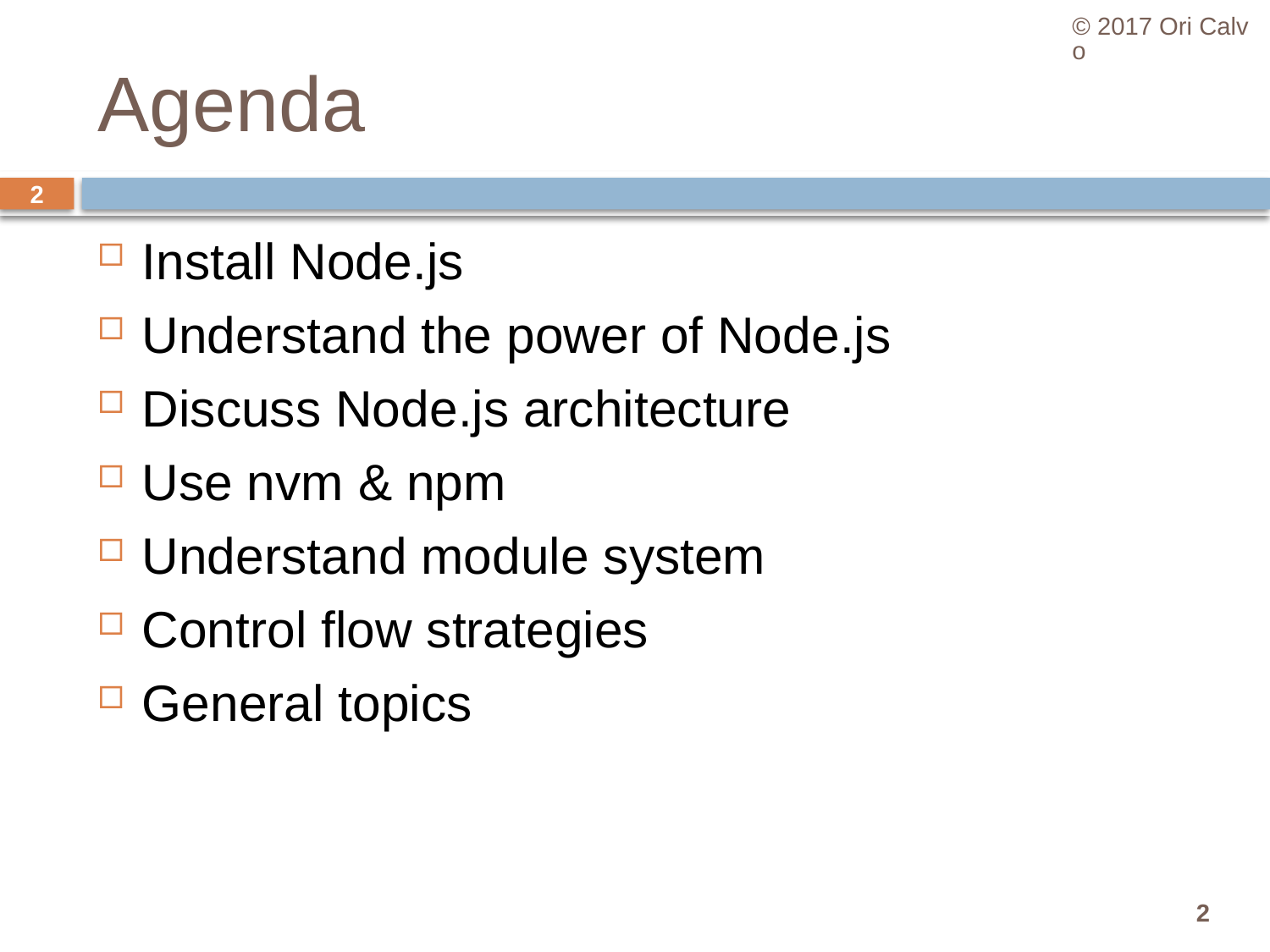

© 2017 Ori Calvo
# Agenda
2
Install Node.js
Understand the power of Node.js
Discuss Node.js architecture
Use nvm & npm
Understand module system
Control flow strategies
General topics